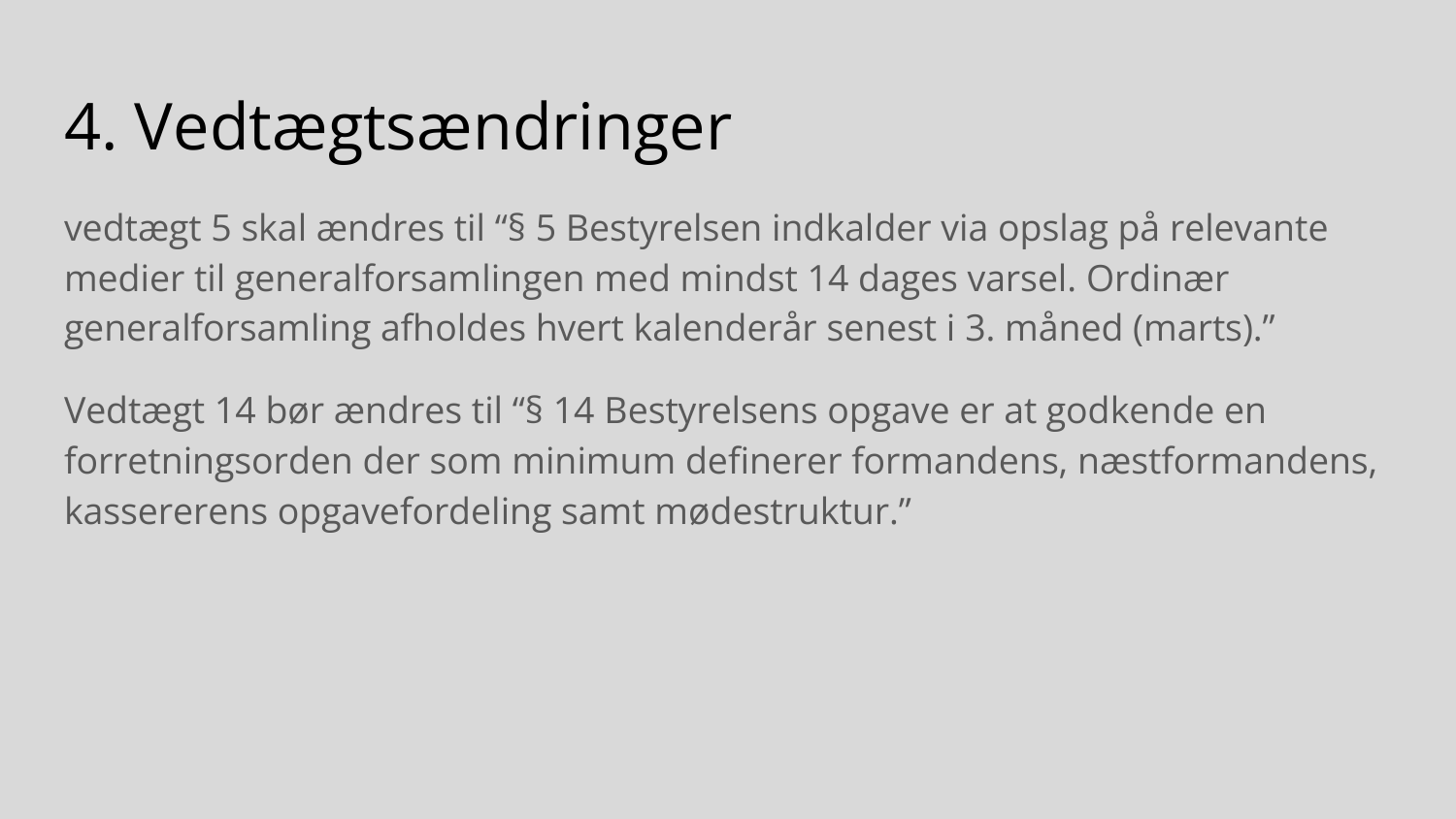

# 4. Vedtægtsændringer
vedtægt 5 skal ændres til “§ 5 Bestyrelsen indkalder via opslag på relevante medier til generalforsamlingen med mindst 14 dages varsel. Ordinær generalforsamling afholdes hvert kalenderår senest i 3. måned (marts).”
Vedtægt 14 bør ændres til “§ 14 Bestyrelsens opgave er at godkende en forretningsorden der som minimum definerer formandens, næstformandens, kassererens opgavefordeling samt mødestruktur.”